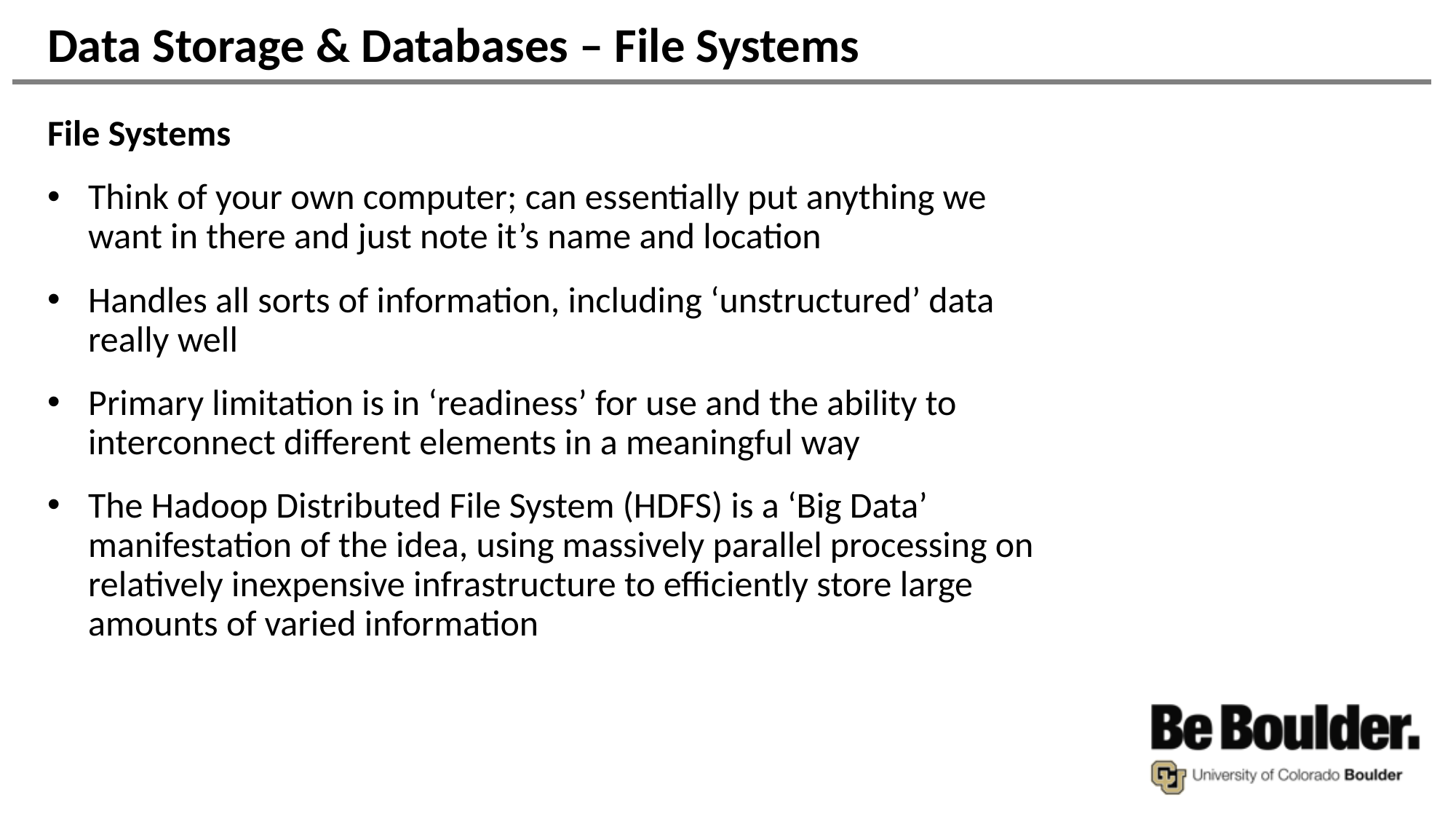

# Data Storage & Databases – File Systems
File Systems
Think of your own computer; can essentially put anything we want in there and just note it’s name and location
Handles all sorts of information, including ‘unstructured’ data really well
Primary limitation is in ‘readiness’ for use and the ability to interconnect different elements in a meaningful way
The Hadoop Distributed File System (HDFS) is a ‘Big Data’ manifestation of the idea, using massively parallel processing on relatively inexpensive infrastructure to efficiently store large amounts of varied information